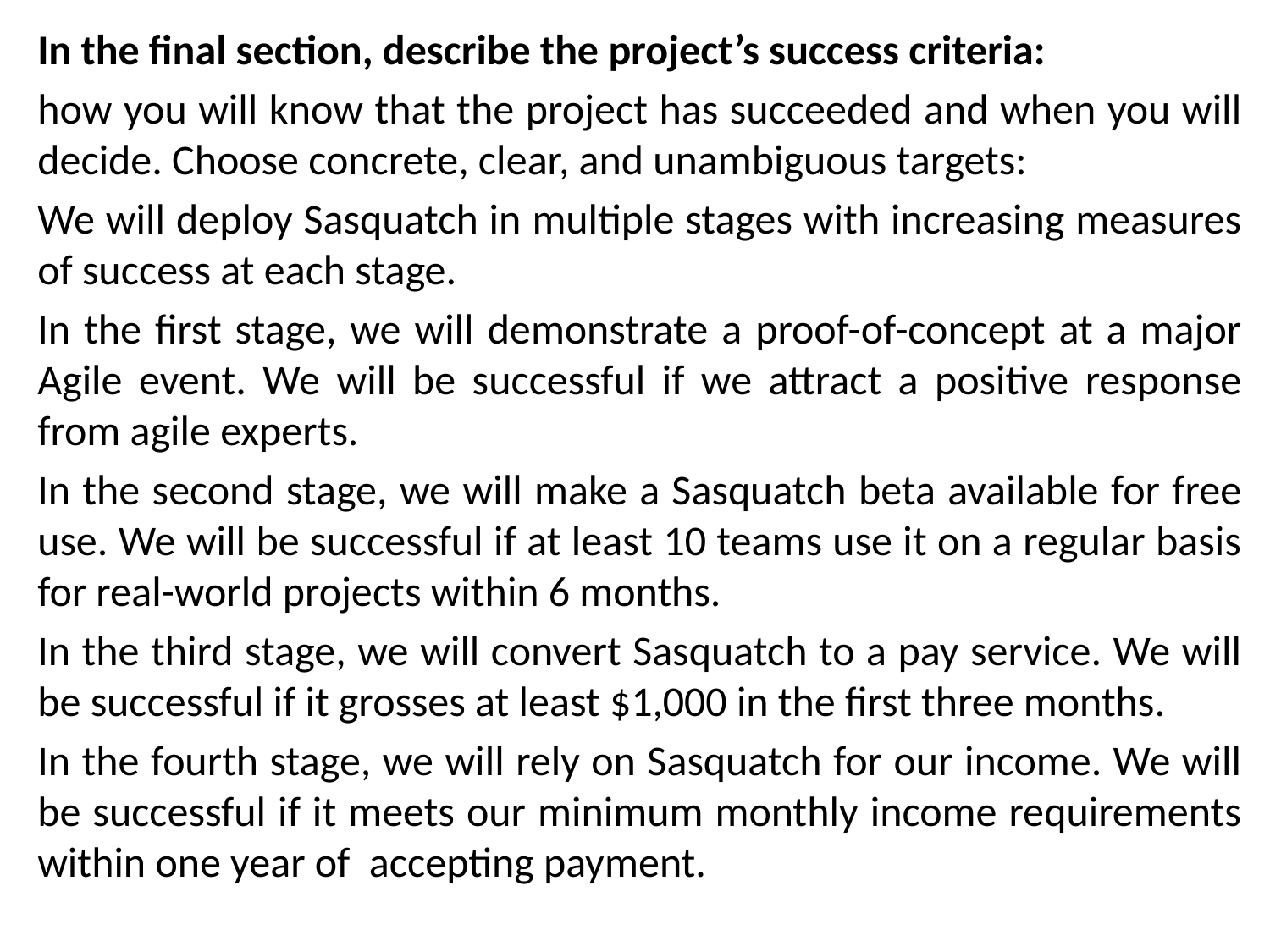

In the final section, describe the project’s success criteria:
how you will know that the project has succeeded and when you will decide. Choose concrete, clear, and unambiguous targets:
We will deploy Sasquatch in multiple stages with increasing measures of success at each stage.
In the first stage, we will demonstrate a proof-of-concept at a major Agile event. We will be successful if we attract a positive response from agile experts.
In the second stage, we will make a Sasquatch beta available for free use. We will be successful if at least 10 teams use it on a regular basis for real-world projects within 6 months.
In the third stage, we will convert Sasquatch to a pay service. We will be successful if it grosses at least $1,000 in the first three months.
In the fourth stage, we will rely on Sasquatch for our income. We will be successful if it meets our minimum monthly income requirements within one year of  accepting payment.